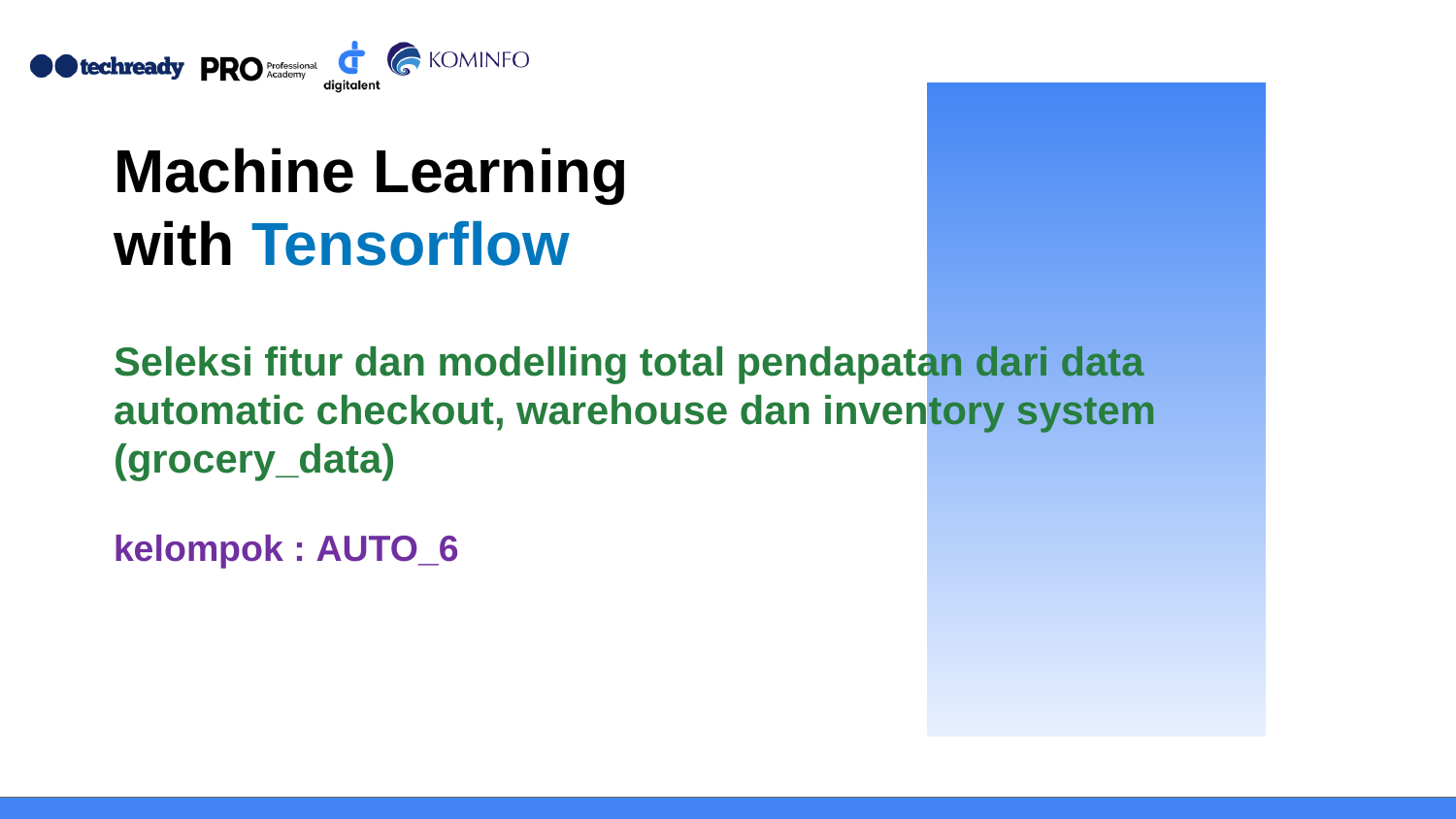

# Machine Learning
with Tensorflow

Seleksi fitur dan modelling total pendapatan dari data automatic checkout, warehouse dan inventory system (grocery_data)
kelompok : AUTO_6